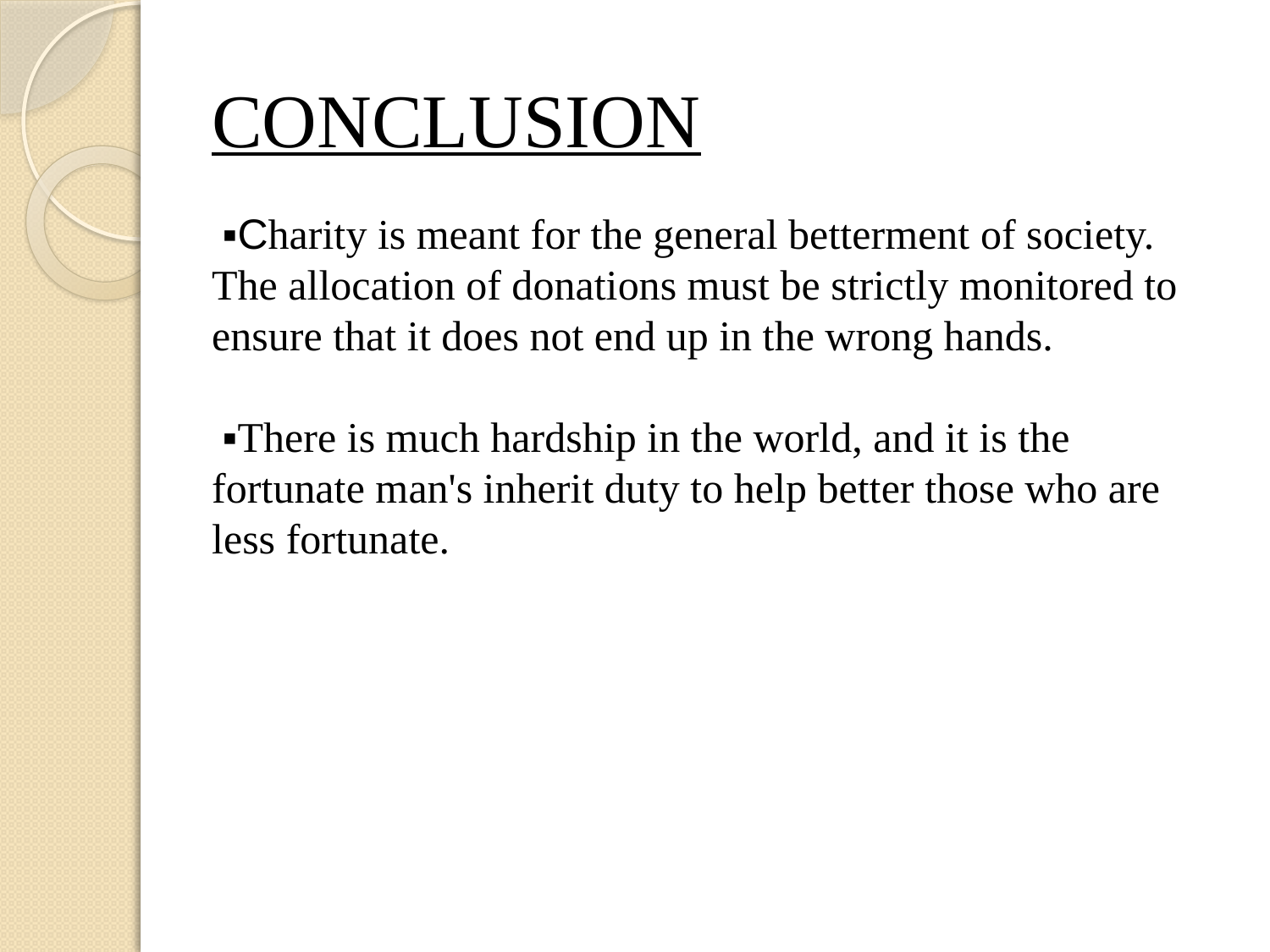

# CONCLUSION
 ▪Charity is meant for the general betterment of society. The allocation of donations must be strictly monitored to ensure that it does not end up in the wrong hands.

 ▪There is much hardship in the world, and it is the fortunate man's inherit duty to help better those who are less fortunate.